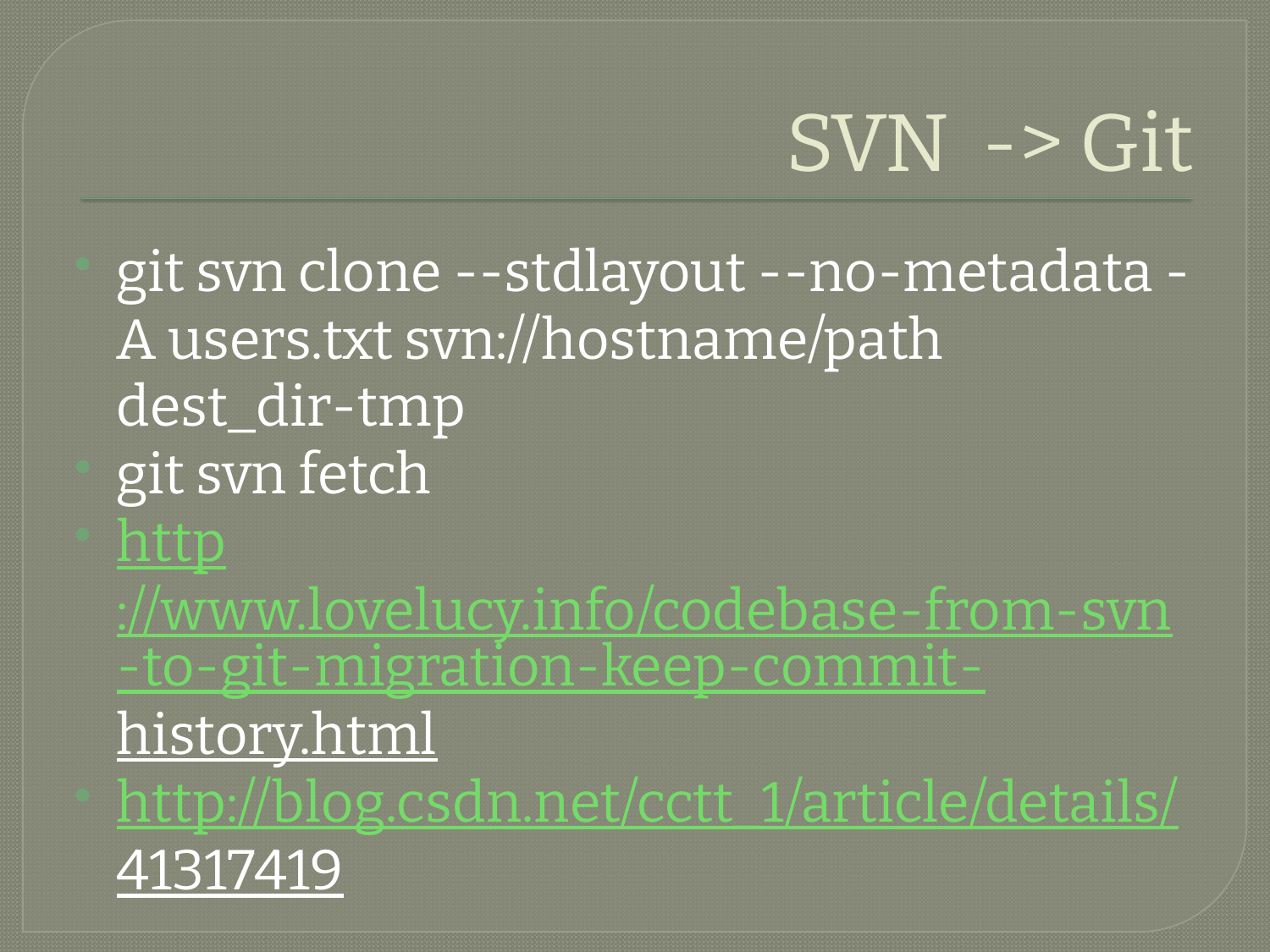

# SVN  -> Git
git svn clone --stdlayout --no-metadata -A users.txt svn://hostname/path dest_dir-tmp
git svn fetch
http://www.lovelucy.info/codebase-from-svn-to-git-migration-keep-commit-history.html
http://blog.csdn.net/cctt_1/article/details/41317419